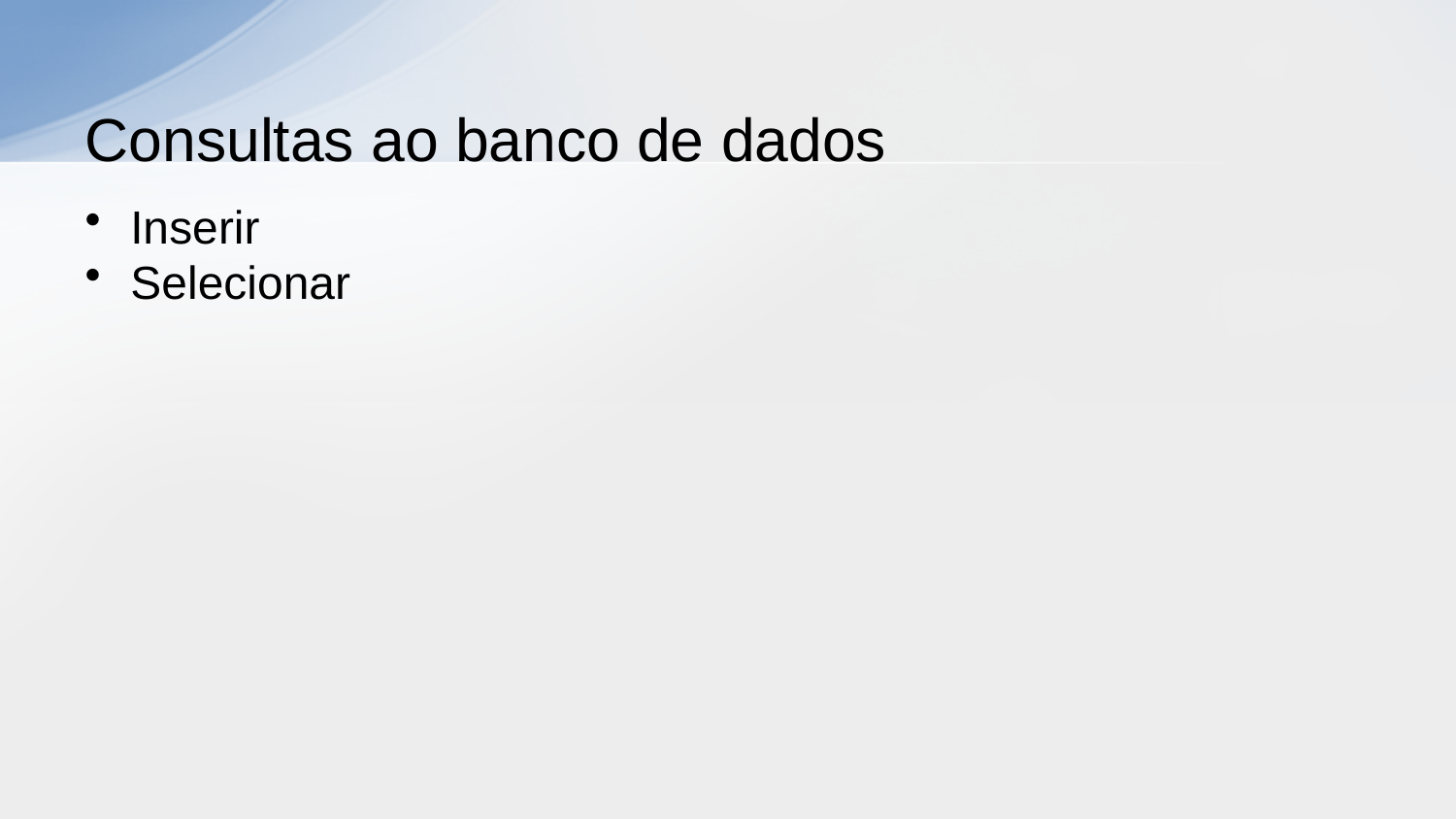

# Consultas ao banco de dados
Inserir
Selecionar